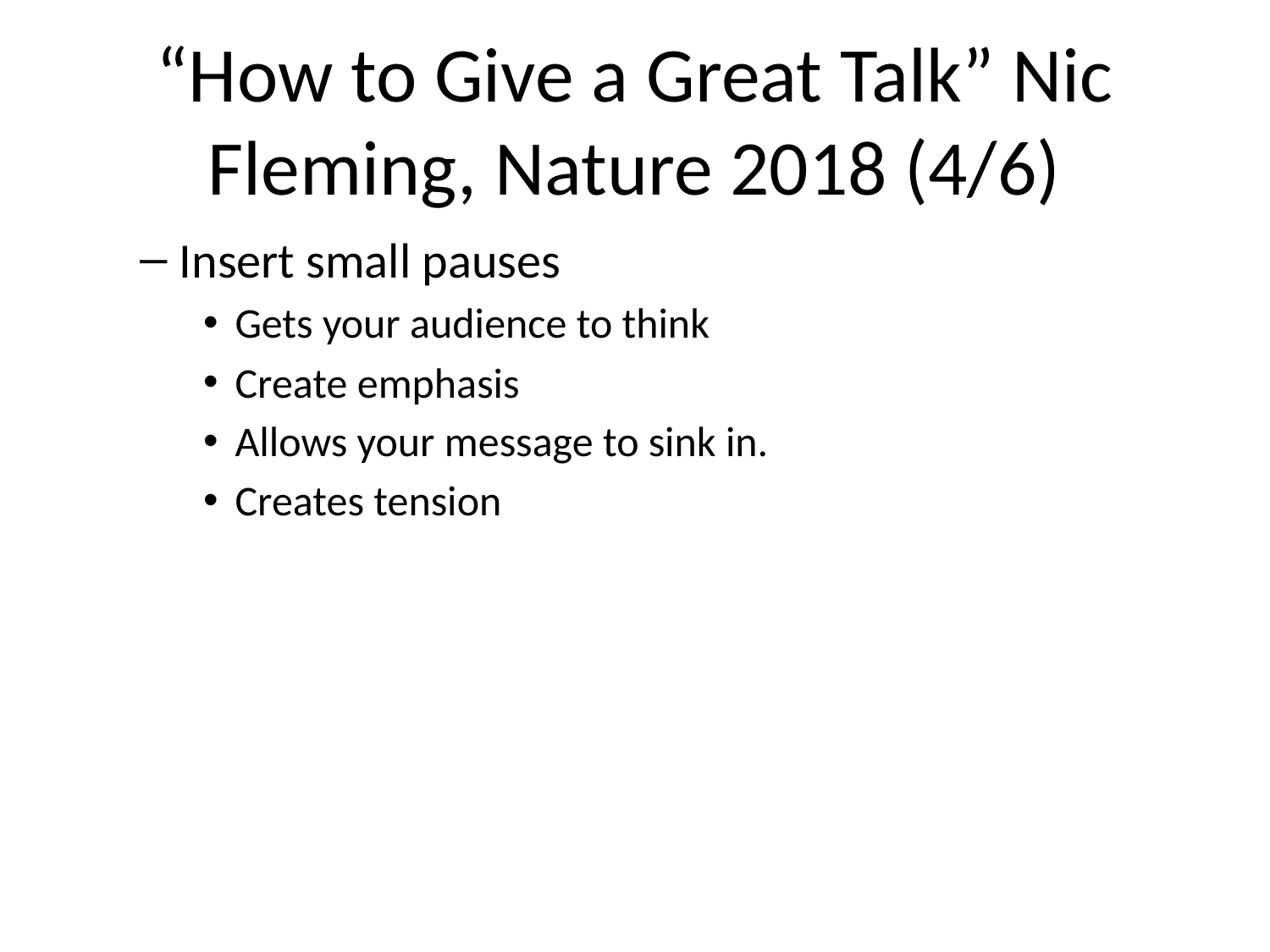

# “How to Give a Great Talk” Nic Fleming, Nature 2018 (4/6)
Insert small pauses
Gets your audience to think
Create emphasis
Allows your message to sink in.
Creates tension